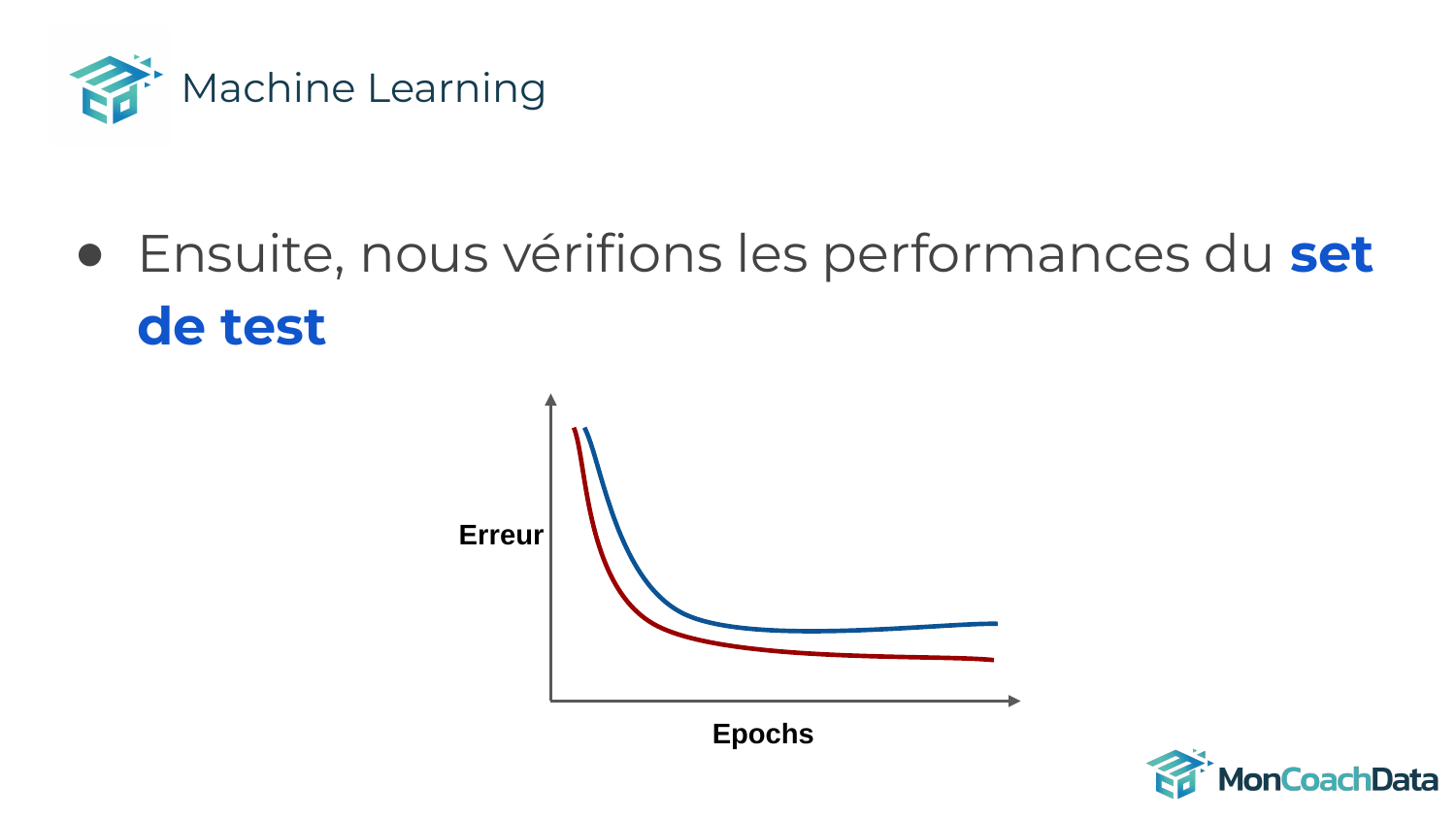

# Machine Learning

Ensuite, nous vérifions les performances du set de test

Erreur
Epochs